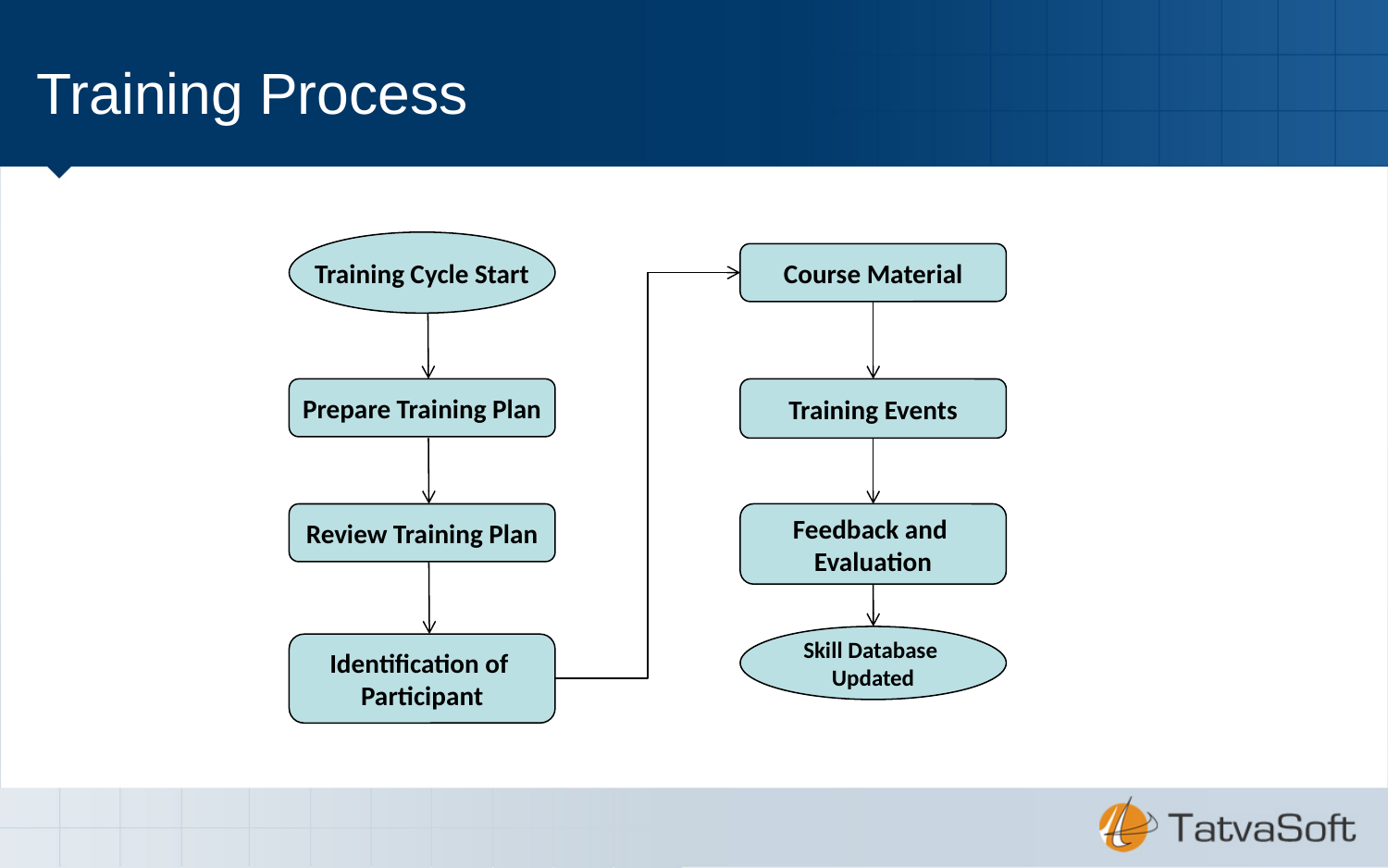

# Training Process

Training Cycle Start
Course Material
Training Events
Prepare Training Plan
Review Training Plan
Feedback and
Evaluation
Skill Database
Updated
Identification of
Participant